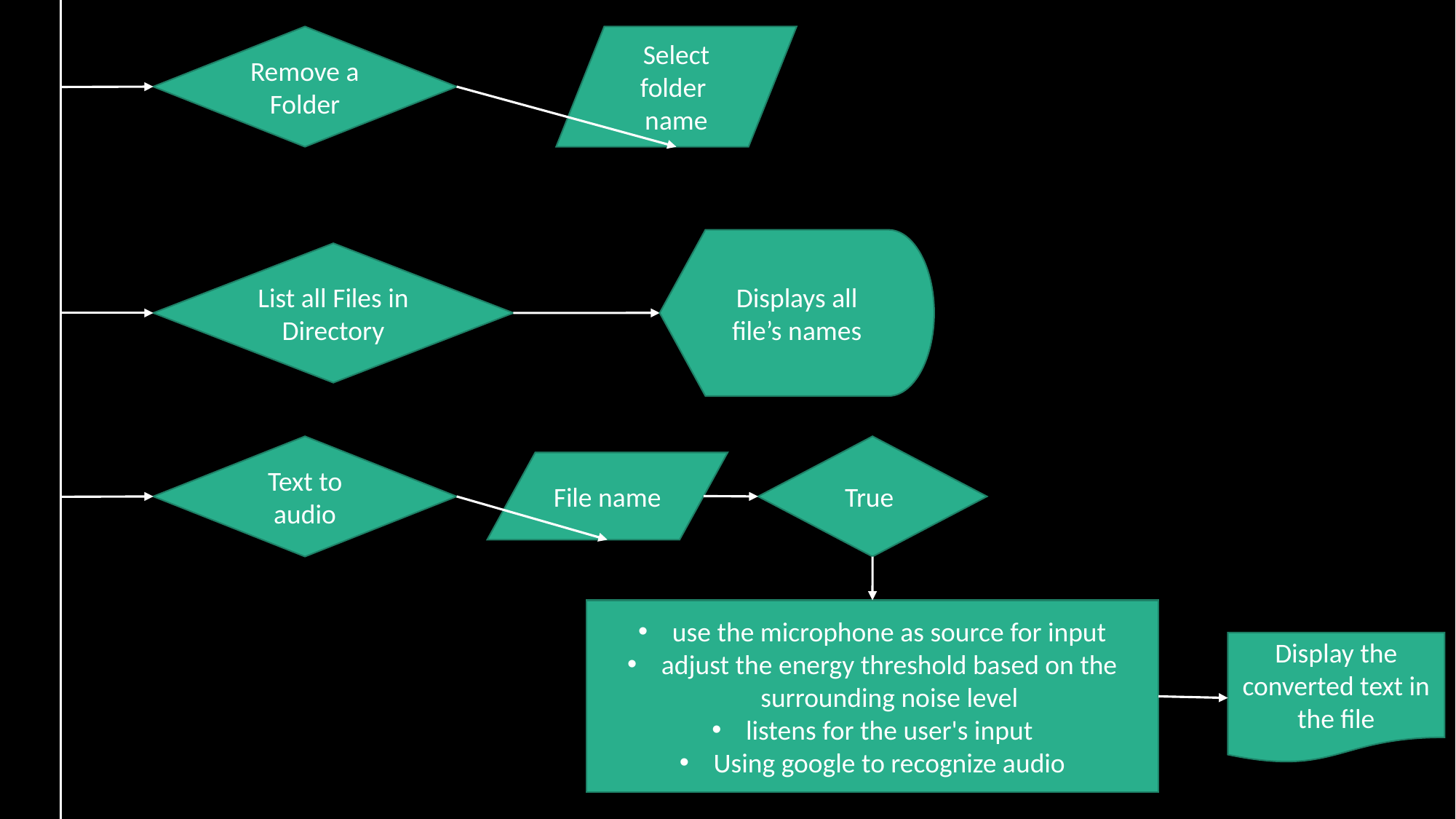

Remove a Folder
Select folder  name
Displays all file’s names
List all Files in Directory
Text to audio
True
File name
use the microphone as source for input
adjust the energy threshold based on the surrounding noise level
listens for the user's input
Using google to recognize audio
Display the converted text in the file